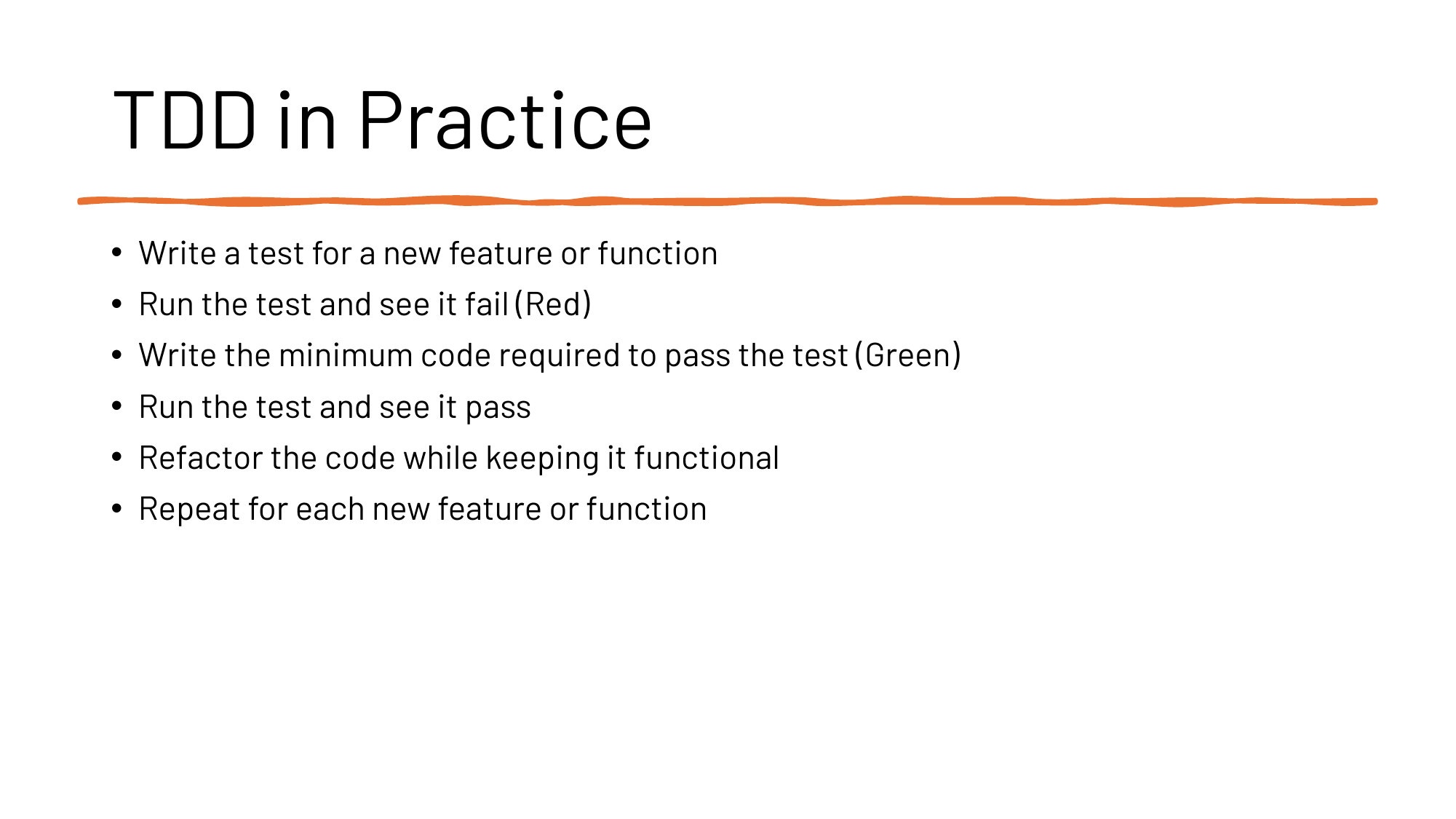

# TDD in Practice

Write a test for a new feature or function
Run the test and see it fail (Red)
Write the minimum code required to pass the test (Green)
Run the test and see it pass
Refactor the code while keeping it functional
Repeat for each new feature or function